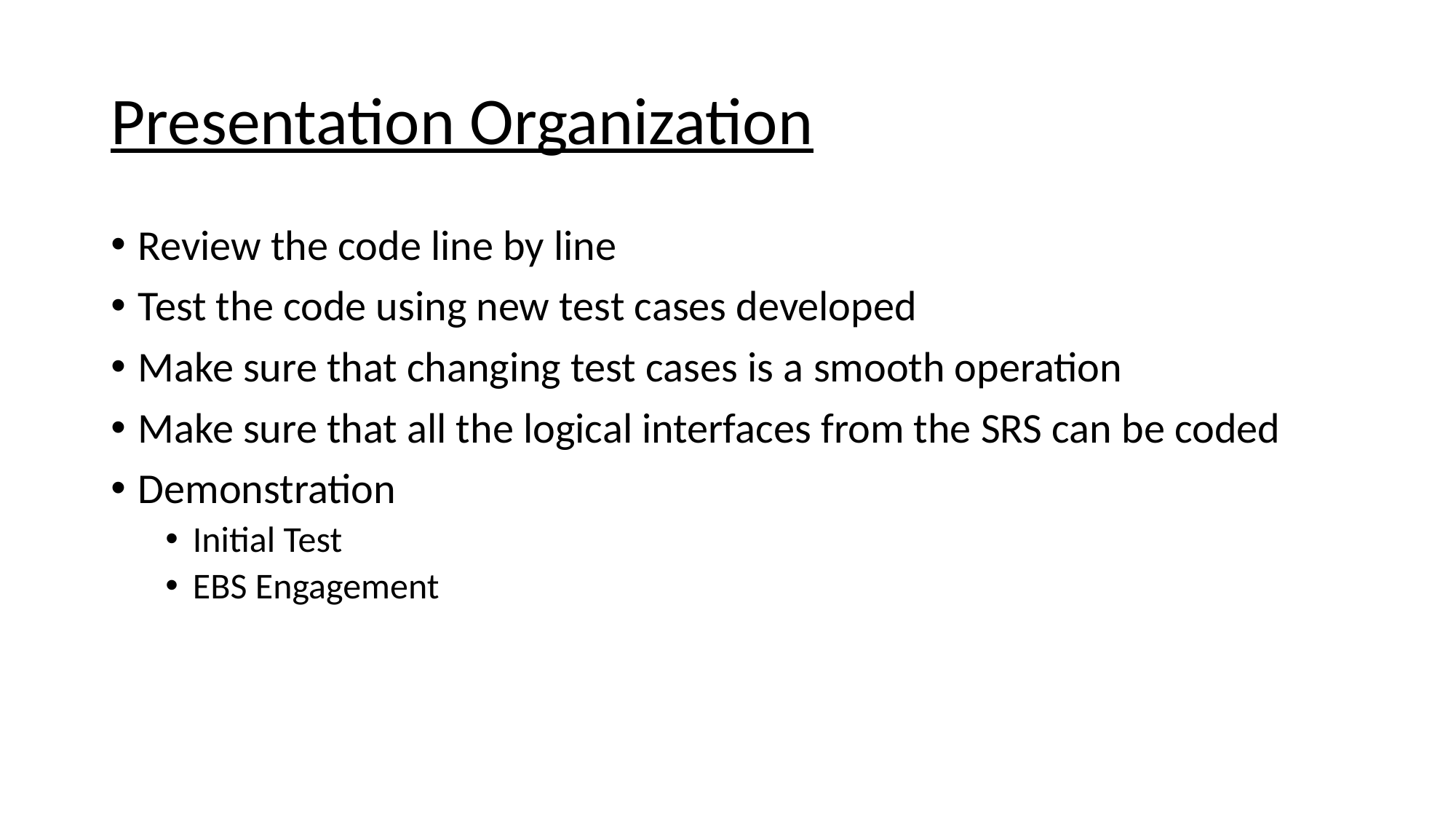

# Presentation Organization
Review the code line by line
Test the code using new test cases developed
Make sure that changing test cases is a smooth operation
Make sure that all the logical interfaces from the SRS can be coded
Demonstration
Initial Test
EBS Engagement